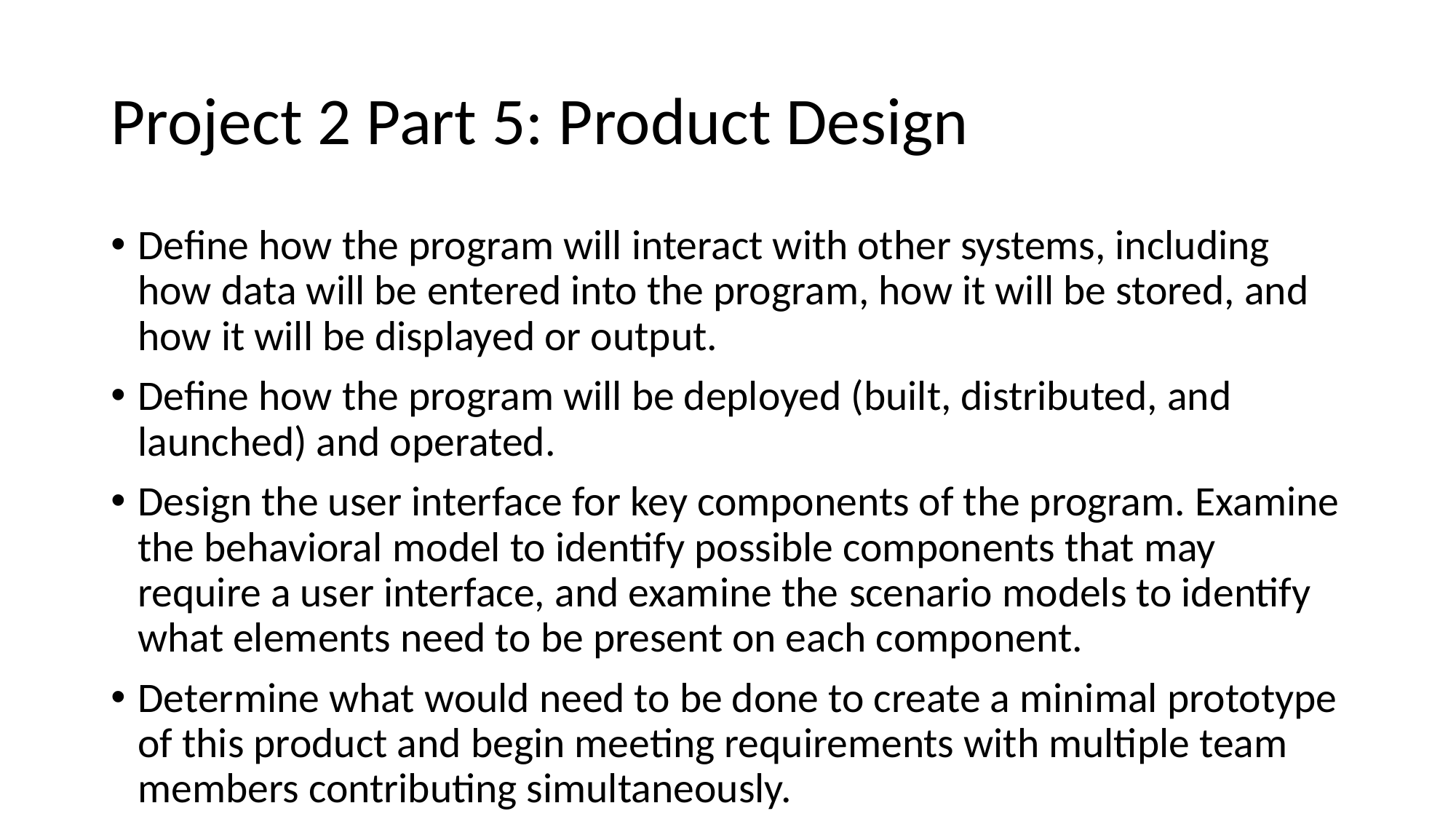

# Project 2 Part 5: Product Design
Define how the program will interact with other systems, including how data will be entered into the program, how it will be stored, and how it will be displayed or output.
Define how the program will be deployed (built, distributed, and launched) and operated.
Design the user interface for key components of the program. Examine the behavioral model to identify possible components that may require a user interface, and examine the scenario models to identify what elements need to be present on each component.
Determine what would need to be done to create a minimal prototype of this product and begin meeting requirements with multiple team members contributing simultaneously.